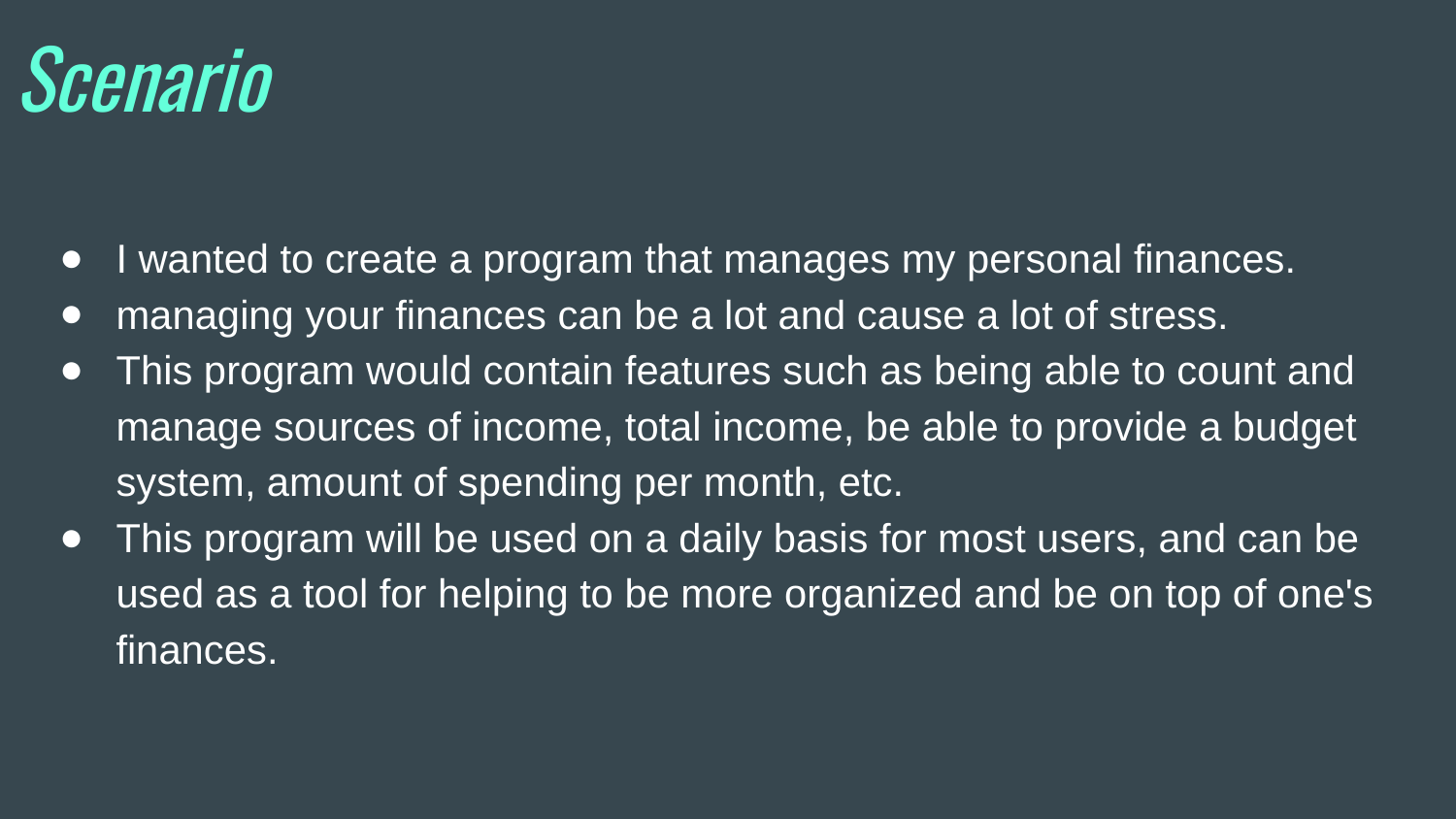

Scenario
# I wanted to create a program that manages my personal finances.
managing your finances can be a lot and cause a lot of stress.
This program would contain features such as being able to count and manage sources of income, total income, be able to provide a budget system, amount of spending per month, etc.
This program will be used on a daily basis for most users, and can be used as a tool for helping to be more organized and be on top of one's finances.